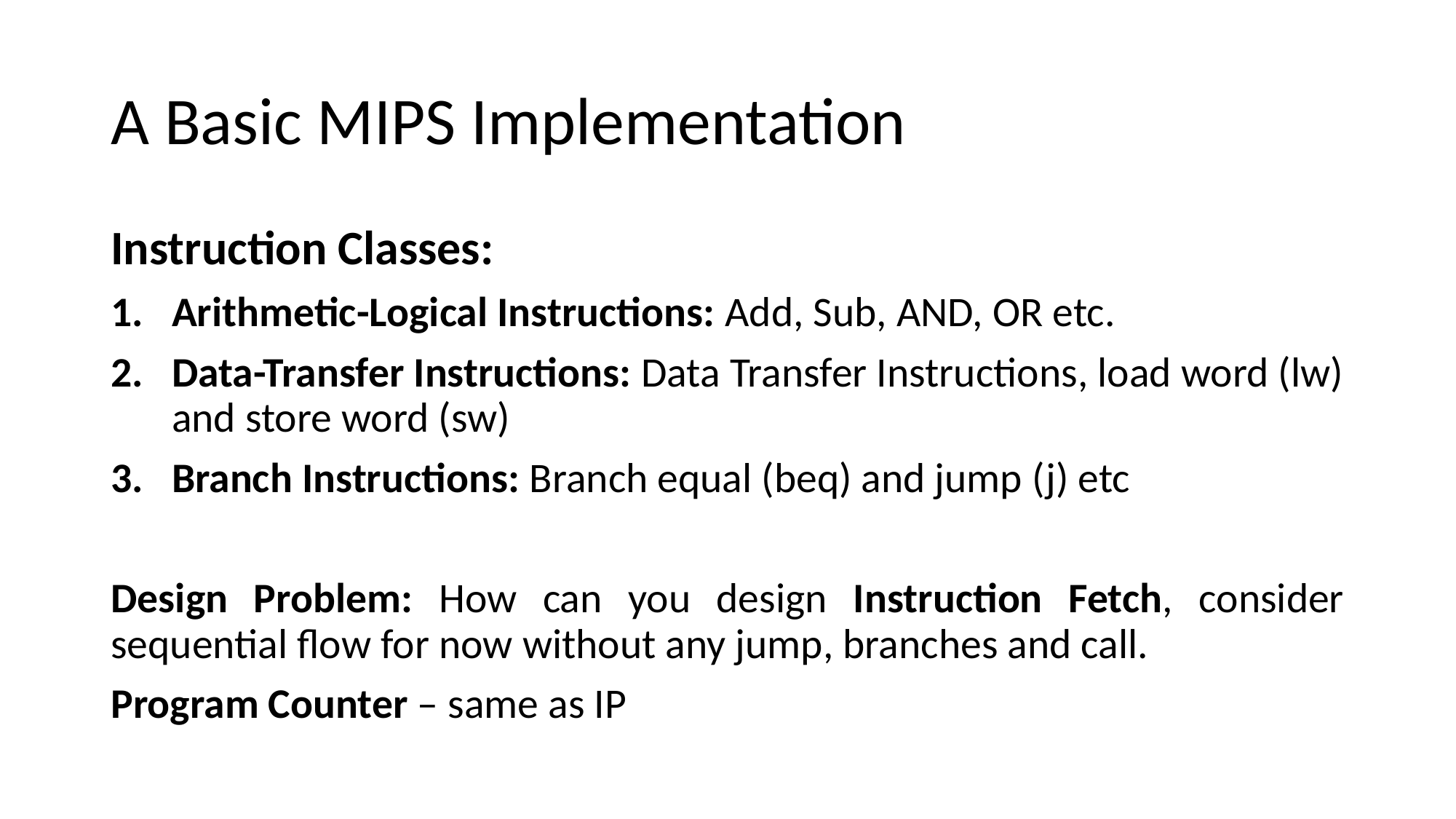

# A Basic MIPS Implementation
Instruction Classes:
Arithmetic-Logical Instructions: Add, Sub, AND, OR etc.
Data-Transfer Instructions: Data Transfer Instructions, load word (lw) and store word (sw)
Branch Instructions: Branch equal (beq) and jump (j) etc

Design Problem: How can you design Instruction Fetch, consider sequential flow for now without any jump, branches and call.
Program Counter – same as IP